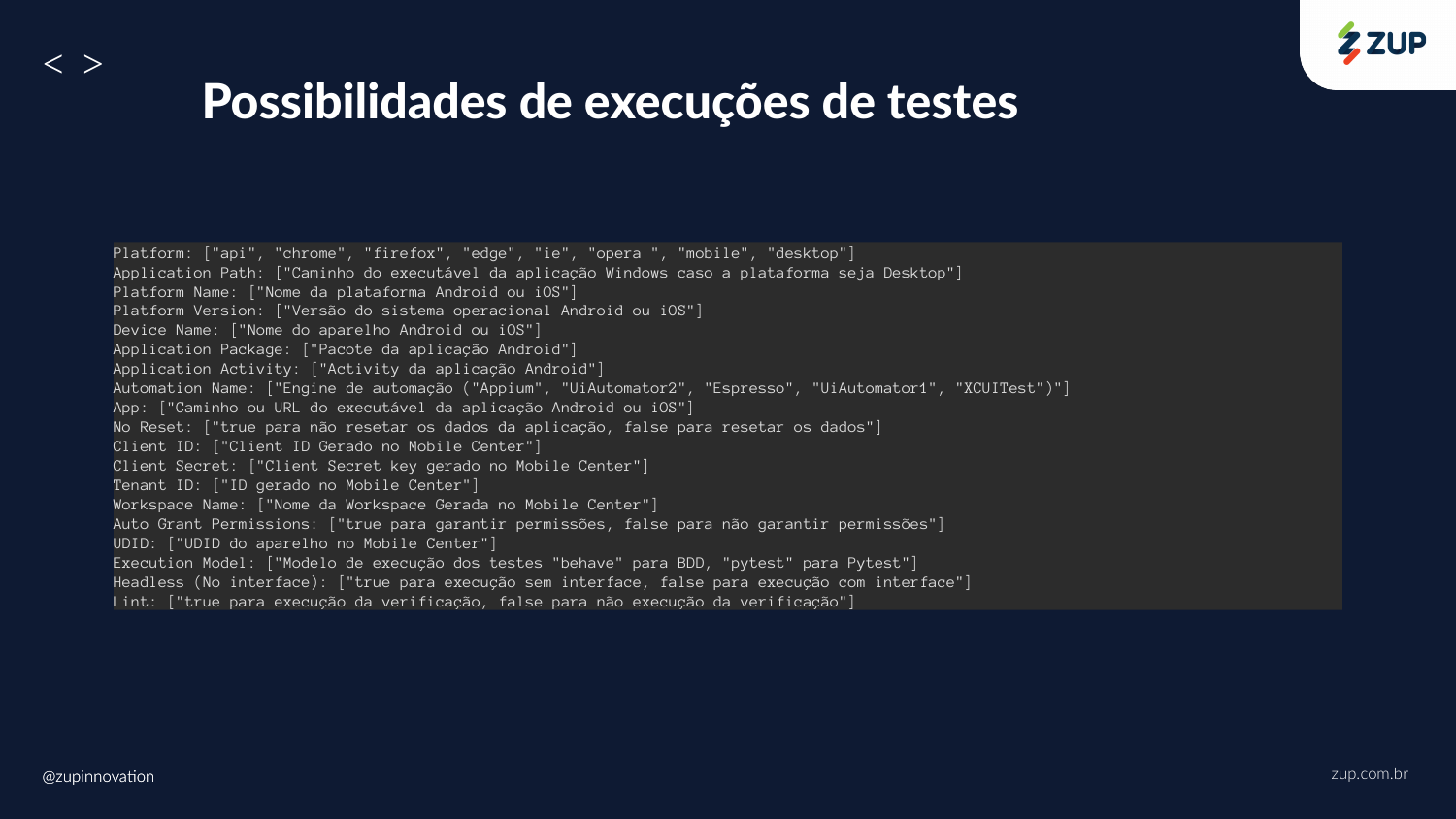

Possibilidades de execuções de testes
Platform: ["api", "chrome", "firefox", "edge", "ie", "opera ", "mobile", "desktop"]
Application Path: ["Caminho do executável da aplicação Windows caso a plataforma seja Desktop"]
Platform Name: ["Nome da plataforma Android ou iOS"]
Platform Version: ["Versão do sistema operacional Android ou iOS"]
Device Name: ["Nome do aparelho Android ou iOS"]
Application Package: ["Pacote da aplicação Android"]
Application Activity: ["Activity da aplicação Android"]
Automation Name: ["Engine de automação ("Appium", "UiAutomator2", "Espresso", "UiAutomator1", "XCUITest")"]
App: ["Caminho ou URL do executável da aplicação Android ou iOS"]
No Reset: ["true para não resetar os dados da aplicação, false para resetar os dados"]
Client ID: ["Client ID Gerado no Mobile Center"]
Client Secret: ["Client Secret key gerado no Mobile Center"]
Tenant ID: ["ID gerado no Mobile Center"]
Workspace Name: ["Nome da Workspace Gerada no Mobile Center"]
Auto Grant Permissions: ["true para garantir permissões, false para não garantir permissões"]
UDID: ["UDID do aparelho no Mobile Center"]
Execution Model: ["Modelo de execução dos testes "behave" para BDD, "pytest" para Pytest"]
Headless (No interface): ["true para execução sem interface, false para execução com interface"]
Lint: ["true para execução da verificação, false para não execução da verificação"]
@zupinnovation